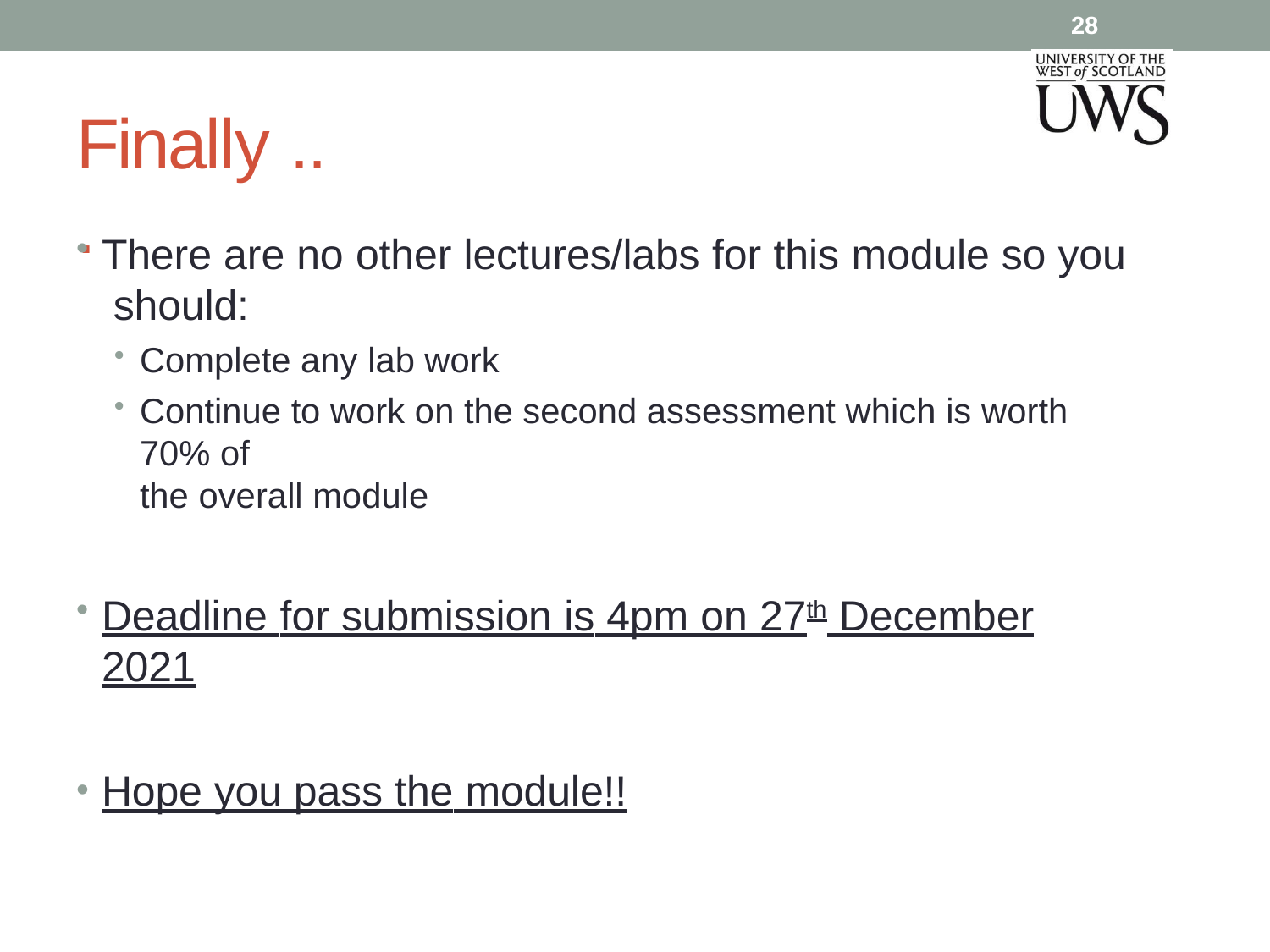

28
# Finally ...
There are no other lectures/labs for this module so you  should:
Complete any lab work
Continue to work on the second assessment which is worth 70% of
the overall module

Deadline for submission is 4pm on 27th December 2021

Hope you pass the module!!